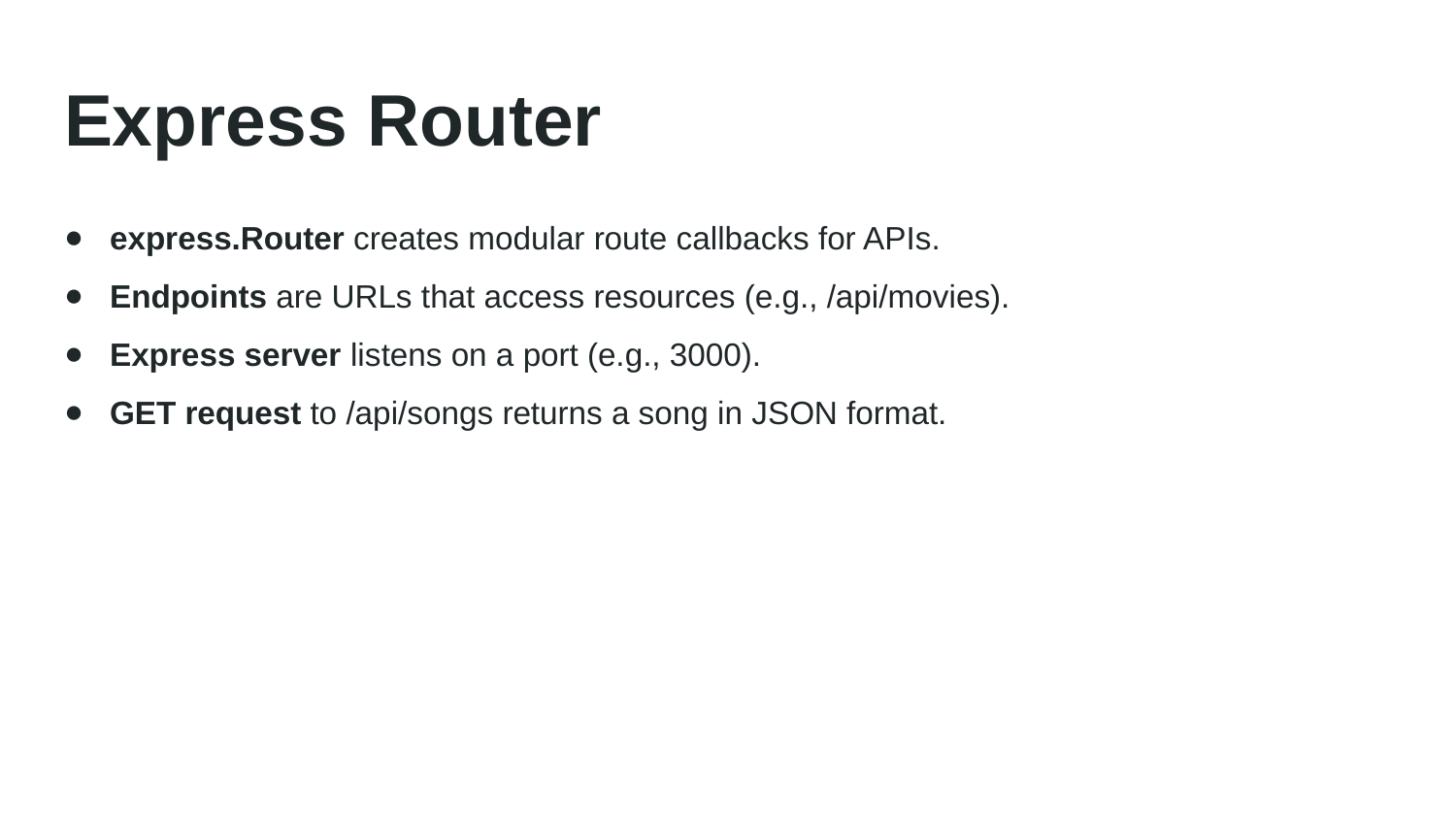

# Express Router
express.Router creates modular route callbacks for APIs.
Endpoints are URLs that access resources (e.g., /api/movies).
Express server listens on a port (e.g., 3000).
GET request to /api/songs returns a song in JSON format.